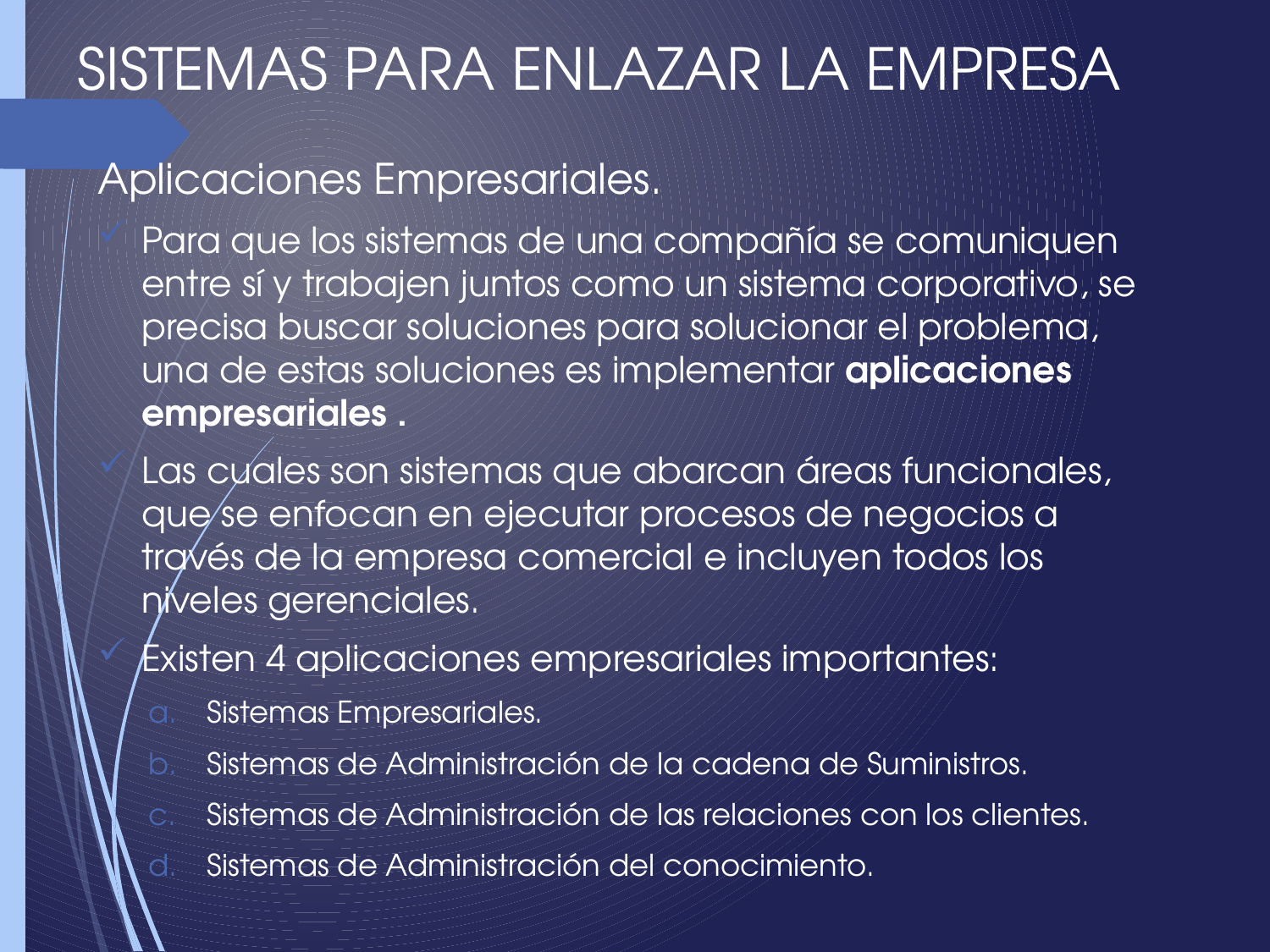

# SISTEMAS PARA ENLAZAR LA EMPRESA
Aplicaciones Empresariales.
Para que los sistemas de una compañía se comuniquen entre sí y trabajen juntos como un sistema corporativo, se precisa buscar soluciones para solucionar el problema, una de estas soluciones es implementar aplicaciones empresariales .
Las cuales son sistemas que abarcan áreas funcionales, que se enfocan en ejecutar procesos de negocios a través de la empresa comercial e incluyen todos los niveles gerenciales.
Existen 4 aplicaciones empresariales importantes:
Sistemas Empresariales.
Sistemas de Administración de la cadena de Suministros.
Sistemas de Administración de las relaciones con los clientes.
Sistemas de Administración del conocimiento.